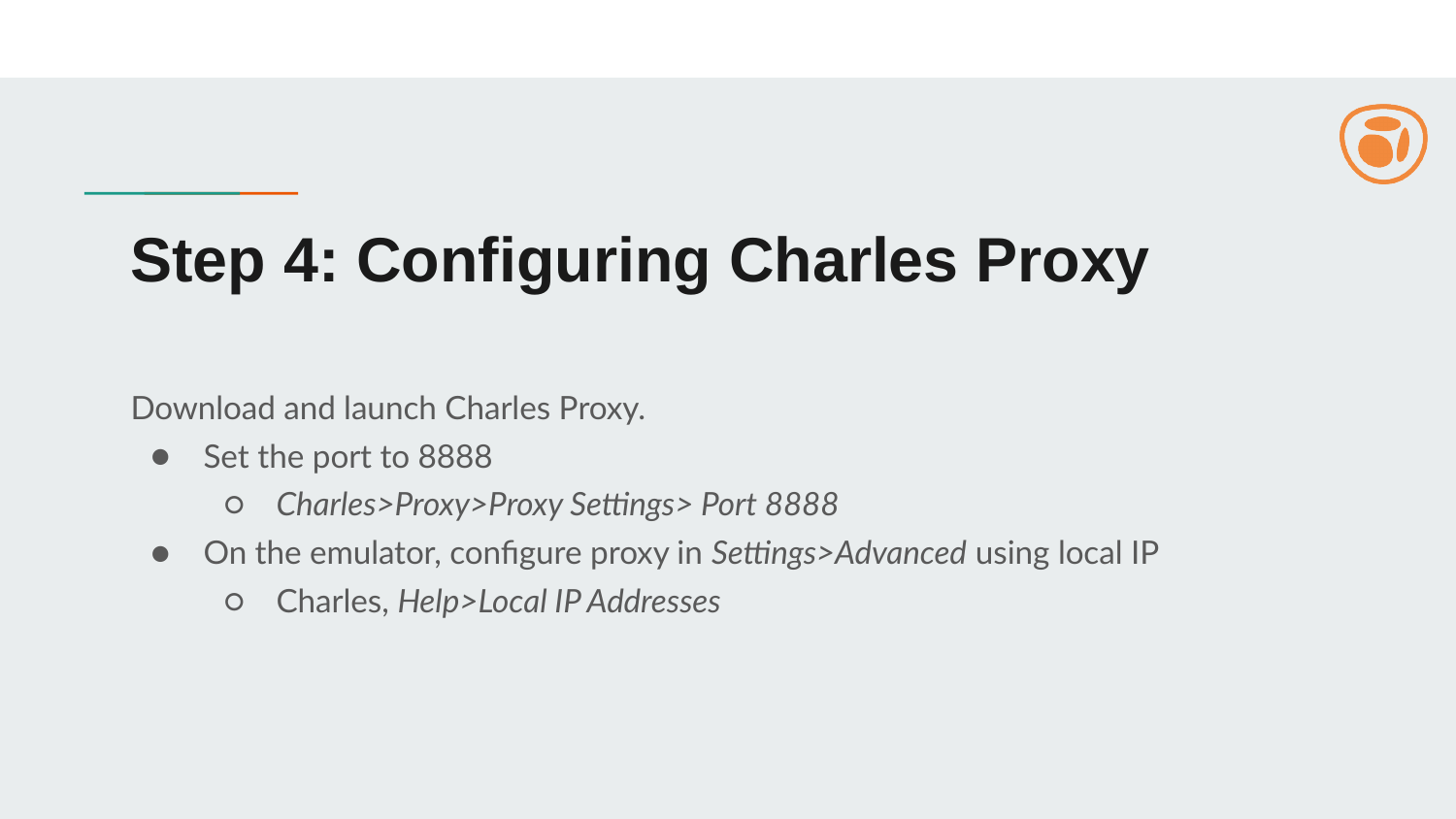

# Step 4: Configuring Charles Proxy
Download and launch Charles Proxy.
Set the port to 8888
Charles>Proxy>Proxy Settings> Port 8888
On the emulator, configure proxy in Settings>Advanced using local IP
Charles, Help>Local IP Addresses